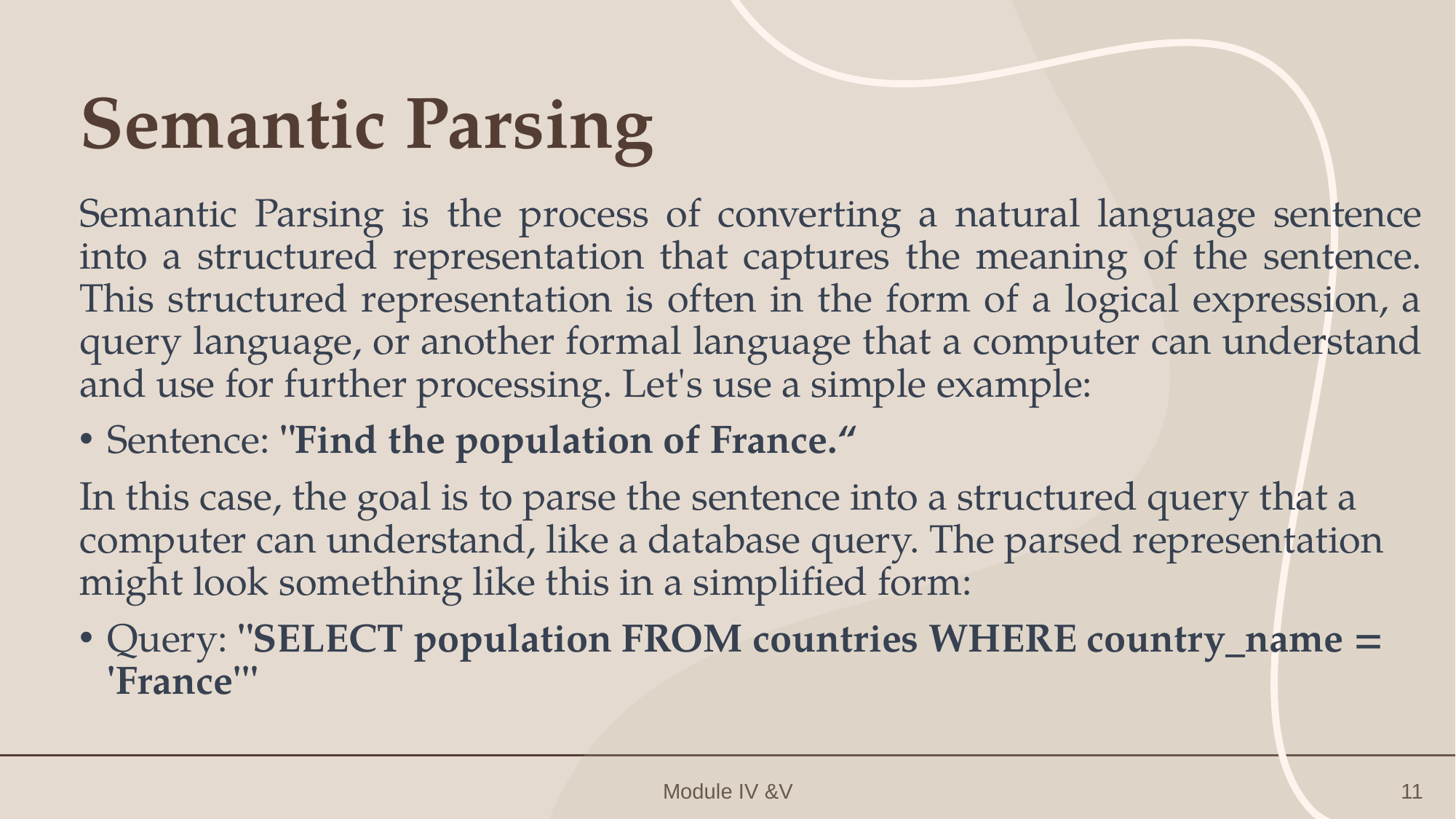

# Semantic Parsing
Semantic Parsing is the process of converting a natural language sentence into a structured representation that captures the meaning of the sentence. This structured representation is often in the form of a logical expression, a query language, or another formal language that a computer can understand and use for further processing. Let's use a simple example:
Sentence: "Find the population of France.“
In this case, the goal is to parse the sentence into a structured query that a computer can understand, like a database query. The parsed representation might look something like this in a simplified form:
Query: "SELECT population FROM countries WHERE country_name = 'France'"

Module IV &V
11